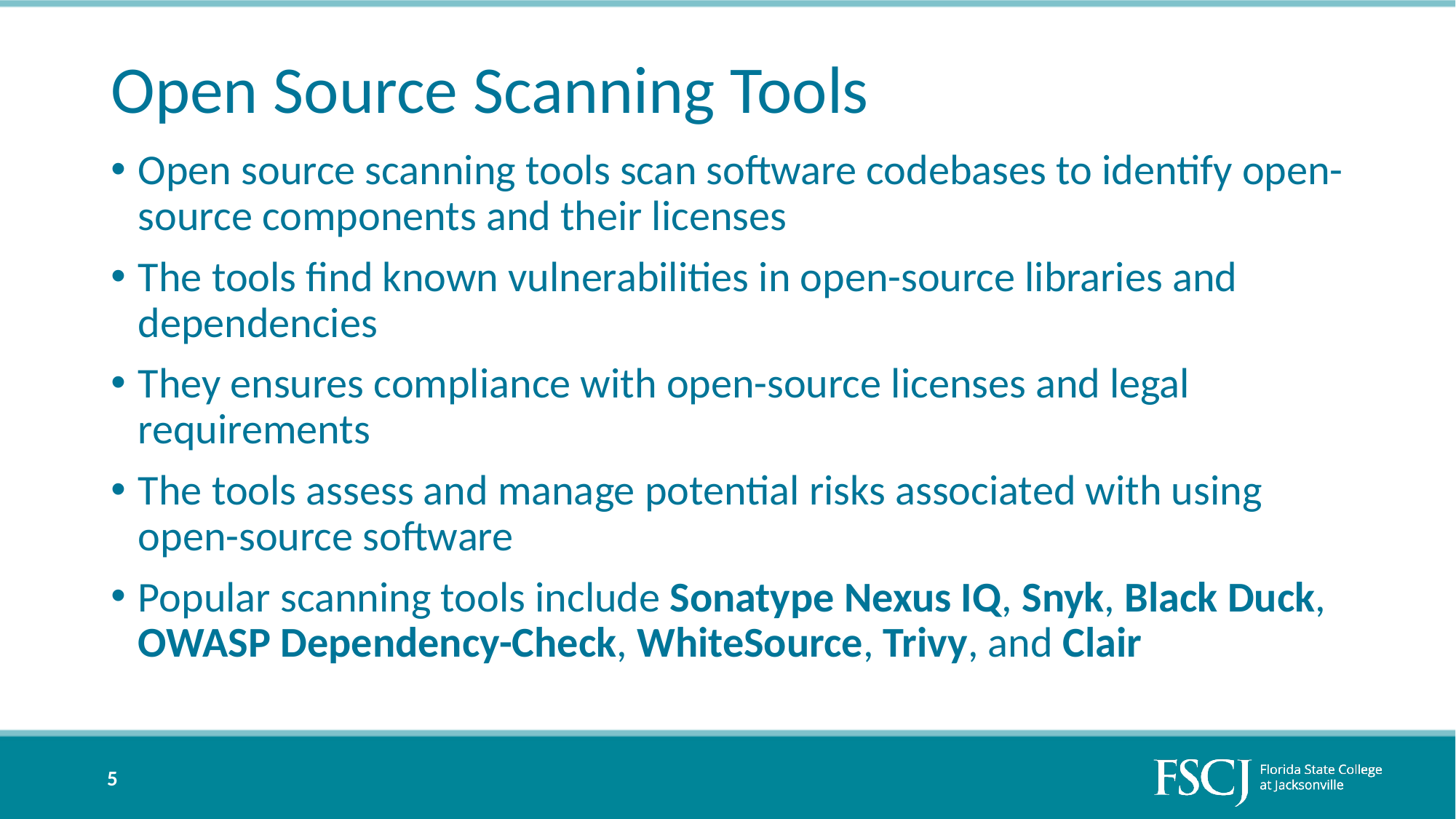

# Open Source Scanning Tools
Open source scanning tools scan software codebases to identify open-source components and their licenses
The tools find known vulnerabilities in open-source libraries and dependencies
They ensures compliance with open-source licenses and legal requirements
The tools assess and manage potential risks associated with using open-source software
Popular scanning tools include Sonatype Nexus IQ, Snyk, Black Duck, OWASP Dependency-Check, WhiteSource, Trivy, and Clair